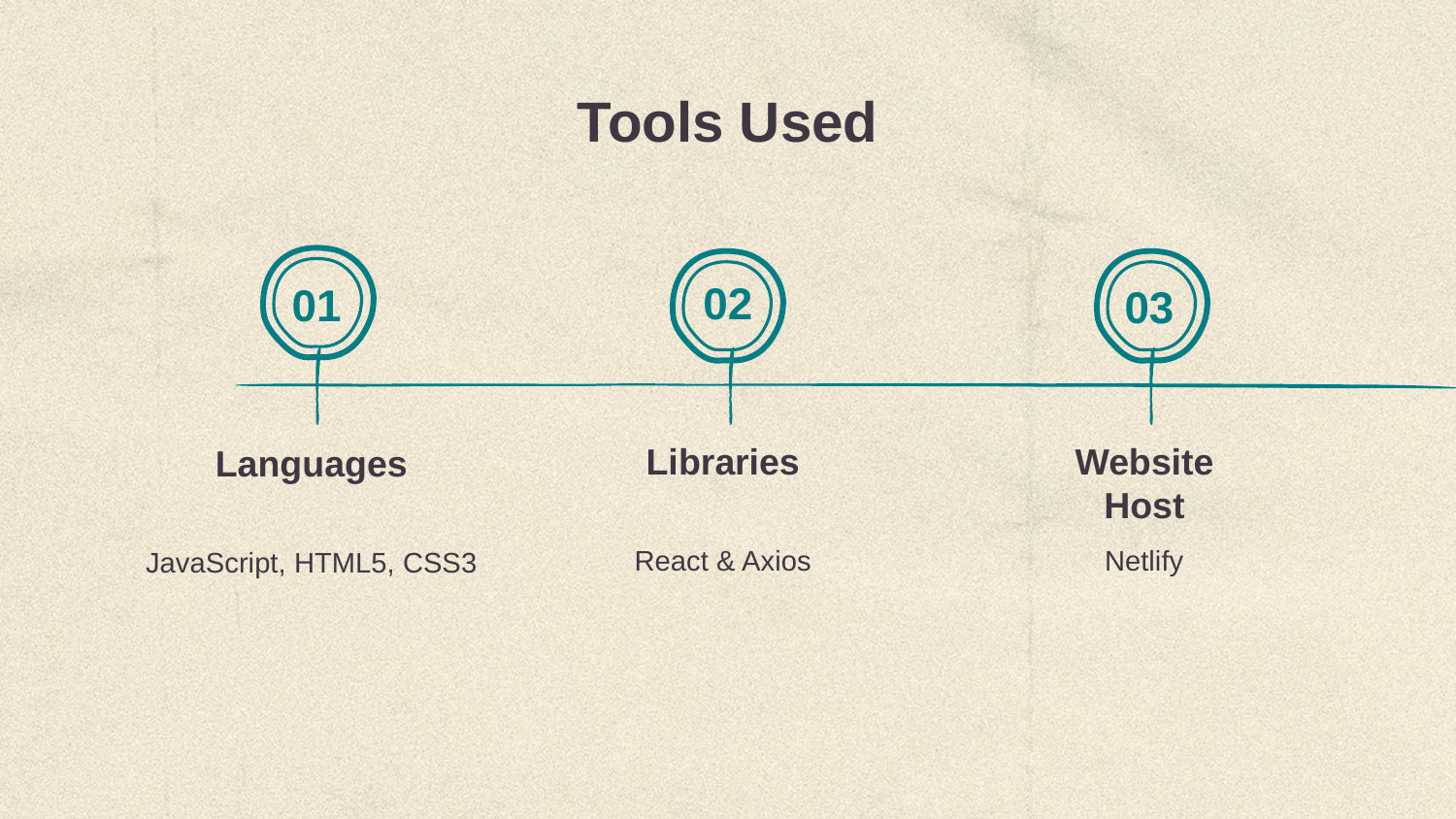

# Tools Used

02
01
03

Libraries
Website
Host
Languages
React & Axios
Netlify
JavaScript, HTML5, CSS3